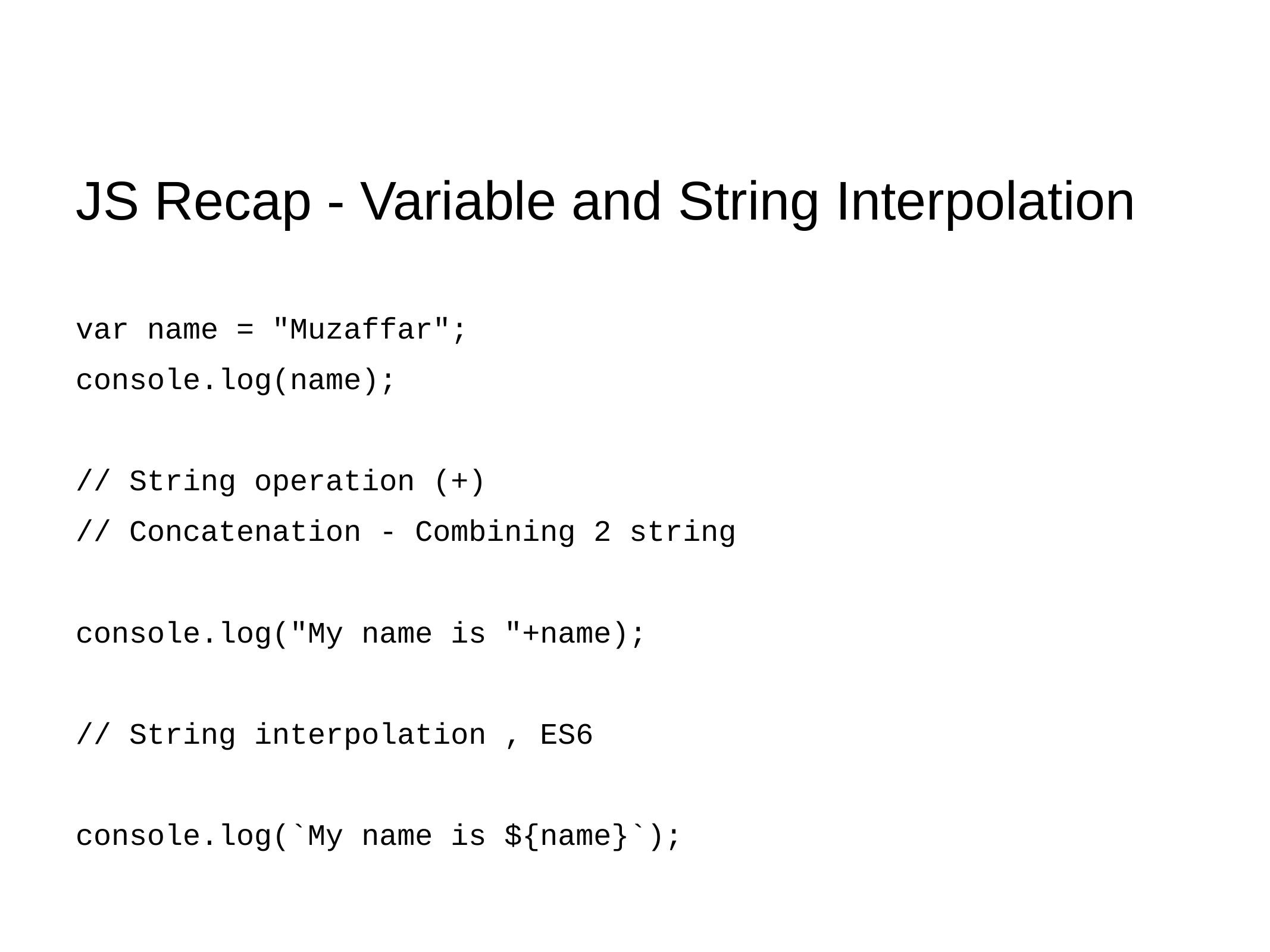

# JS Recap - Variable and String Interpolation
var name = "Muzaffar";
console.log(name);

// String operation (+)
// Concatenation - Combining 2 string

console.log("My name is "+name);

// String interpolation , ES6

console.log(`My name is ${name}`);